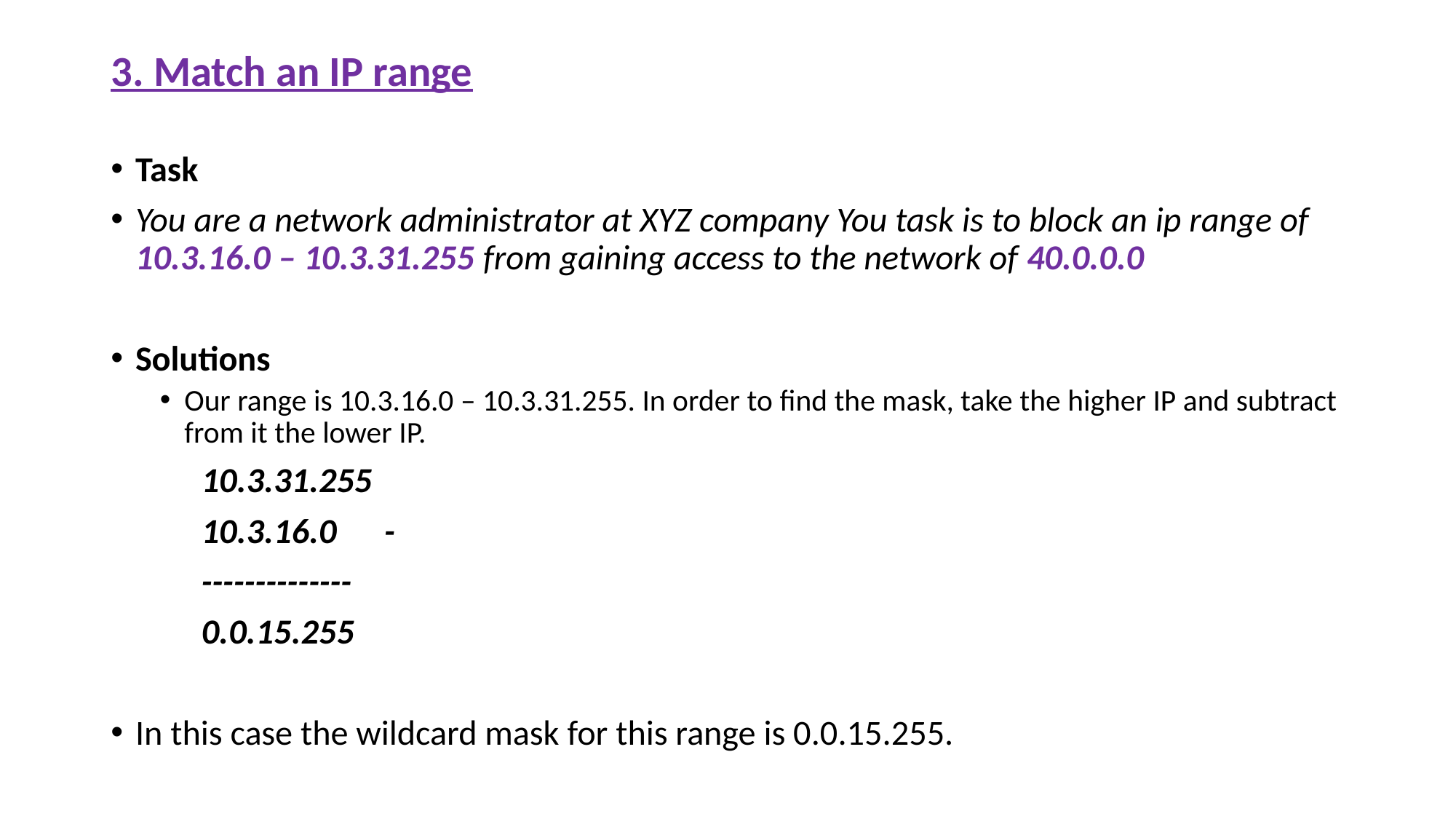

# 3. Match an IP range
Task
You are a network administrator at XYZ company You task is to block an ip range of 10.3.16.0 – 10.3.31.255 from gaining access to the network of 40.0.0.0

Solutions
Our range is 10.3.16.0 – 10.3.31.255. In order to find the mask, take the higher IP and subtract from it the lower IP.
	10.3.31.255
	10.3.16.0      -
	--------------
	0.0.15.255

In this case the wildcard mask for this range is 0.0.15.255.